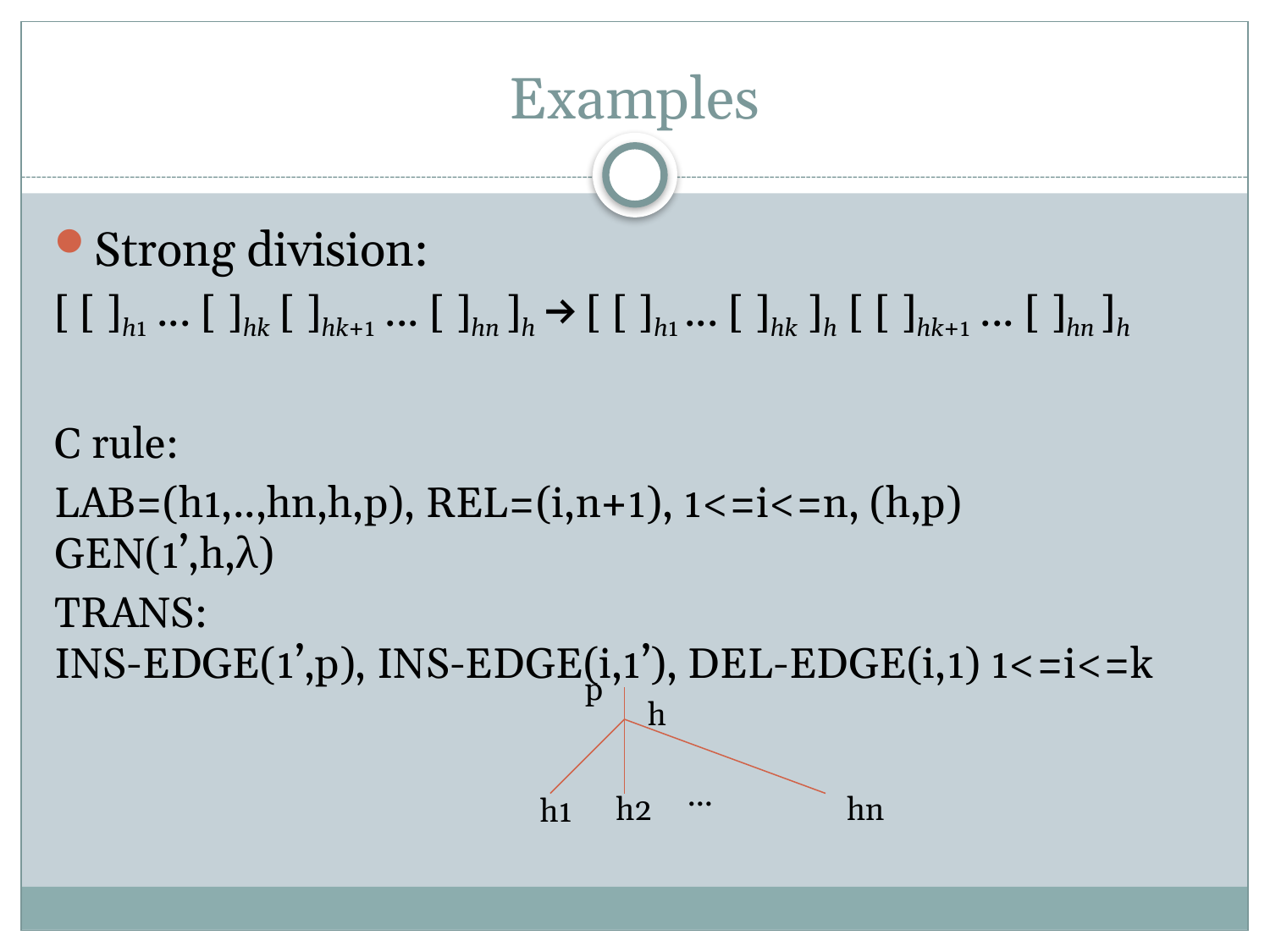

# Examples
Strong division:
[ [ ]h1 ... [ ]hk [ ]hk+1 ... [ ]hn ]h → [ [ ]h1 ... [ ]hk ]h  [ [ ]hk+1 ... [ ]hn ]h

C rule:
LAB=(h1,..,hn,h,p), REL=(i,n+1), 1<=i<=n, (h,p)
GEN(1’,h,λ)
TRANS:
INS-EDGE(1’,p), INS-EDGE(i,1’), DEL-EDGE(i,1) 1<=i<=k
p
h
…
h2
hn
h1